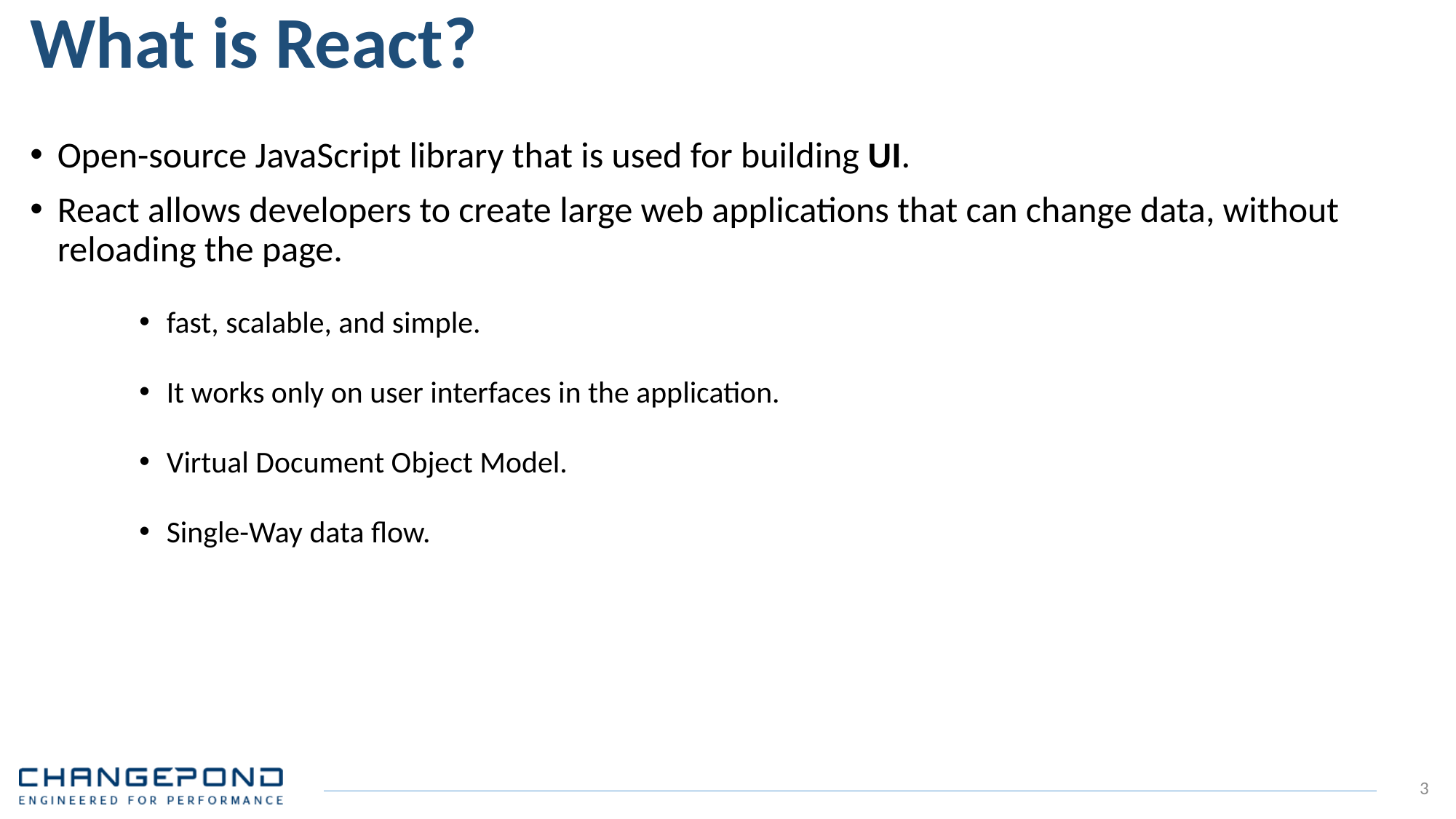

# What is React?
Open-source JavaScript library that is used for building UI.
React allows developers to create large web applications that can change data, without reloading the page.
fast, scalable, and simple.
It works only on user interfaces in the application.
Virtual Document Object Model.
Single-Way data flow.

3